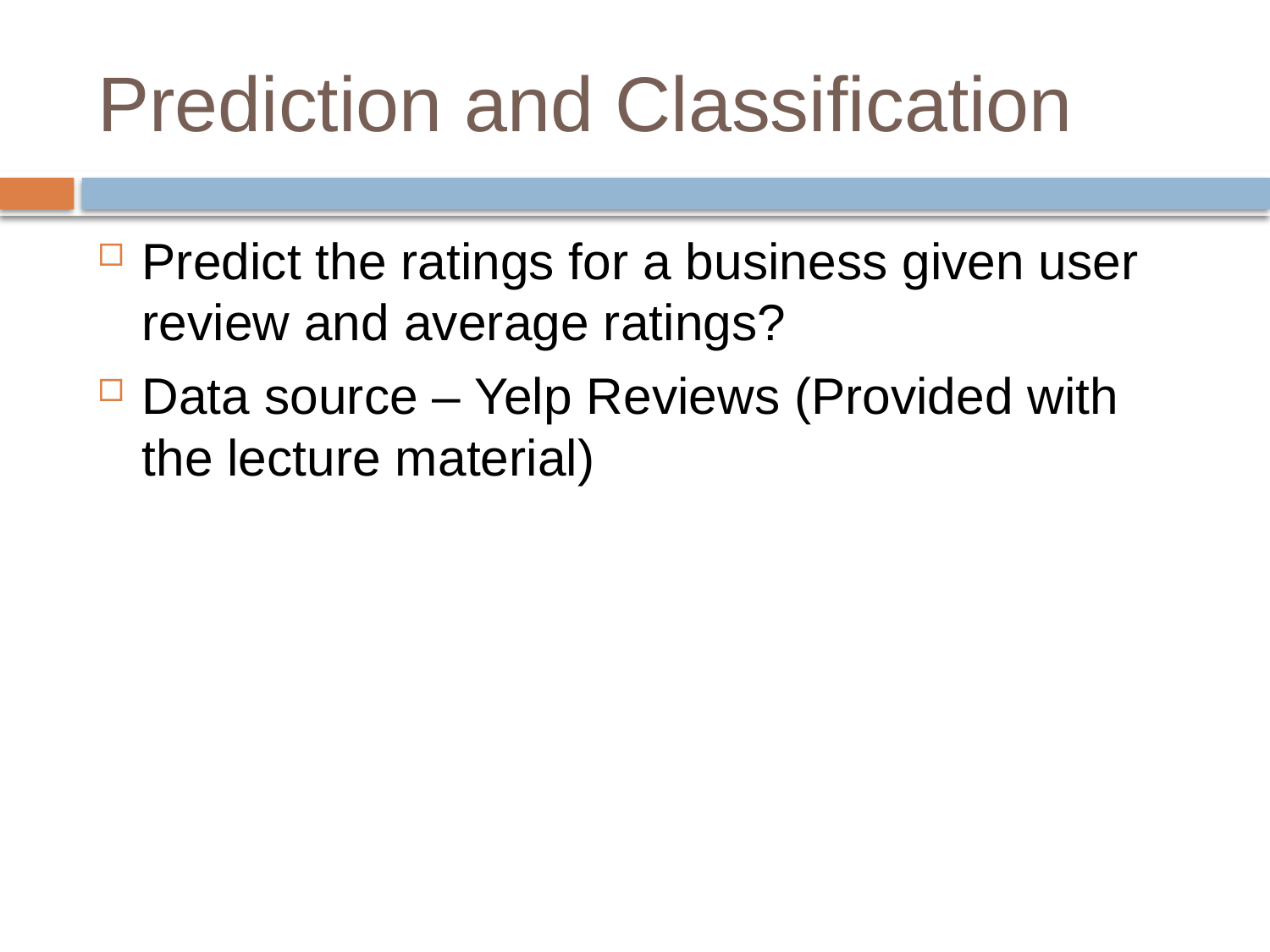

# Prediction and Classification
Predict the ratings for a business given user review and average ratings?
Data source – Yelp Reviews (Provided with the lecture material)